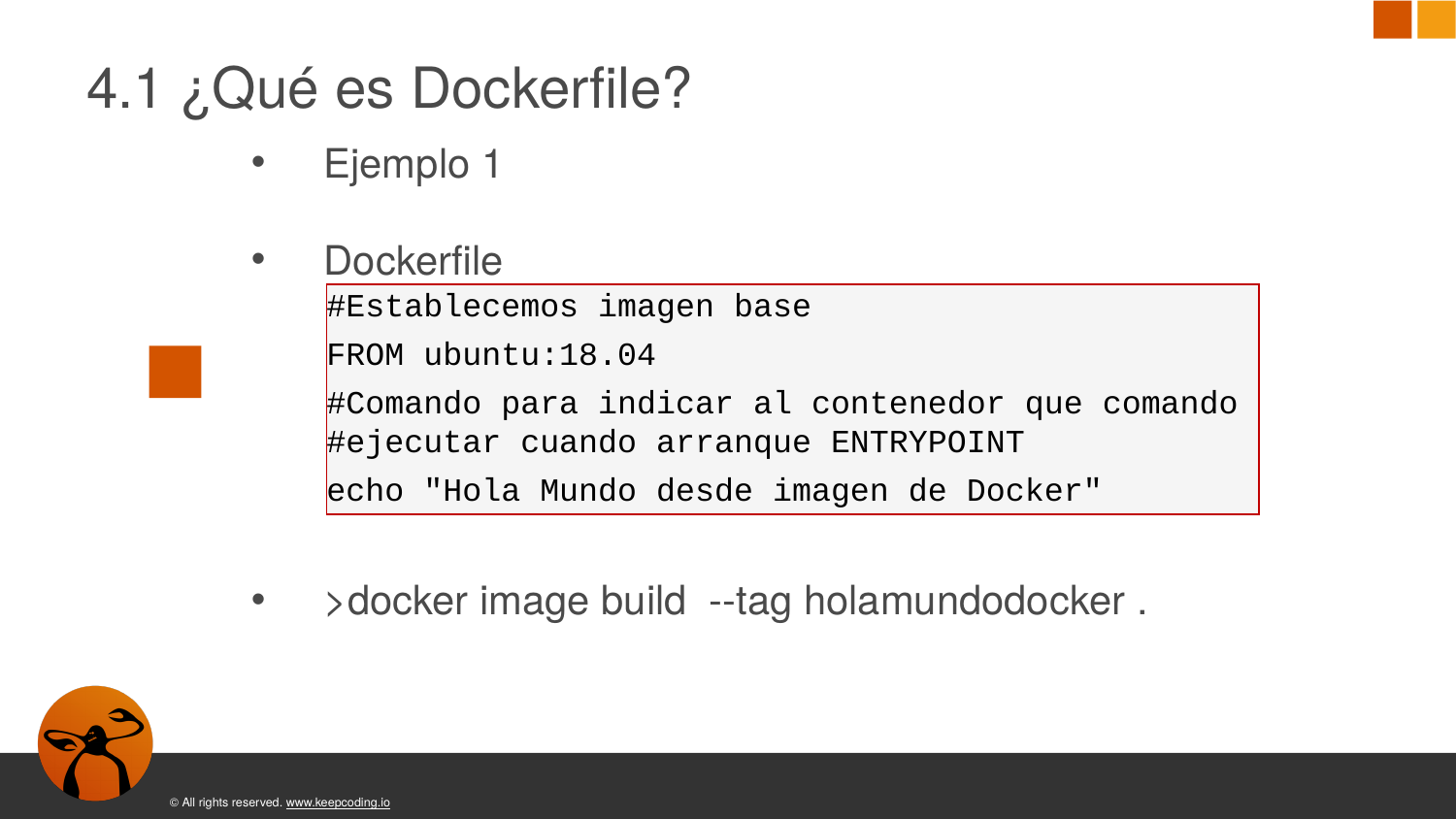

4.1 ¿Qué es Dockerfile?

Ejemplo 1

Dockerfile

>docker image build  --tag holamundodocker .
#Establecemos imagen base
FROM ubuntu:18.04
#Comando para indicar al contenedor que comando #ejecutar cuando arranque ENTRYPOINT
echo "Hola Mundo desde imagen de Docker"